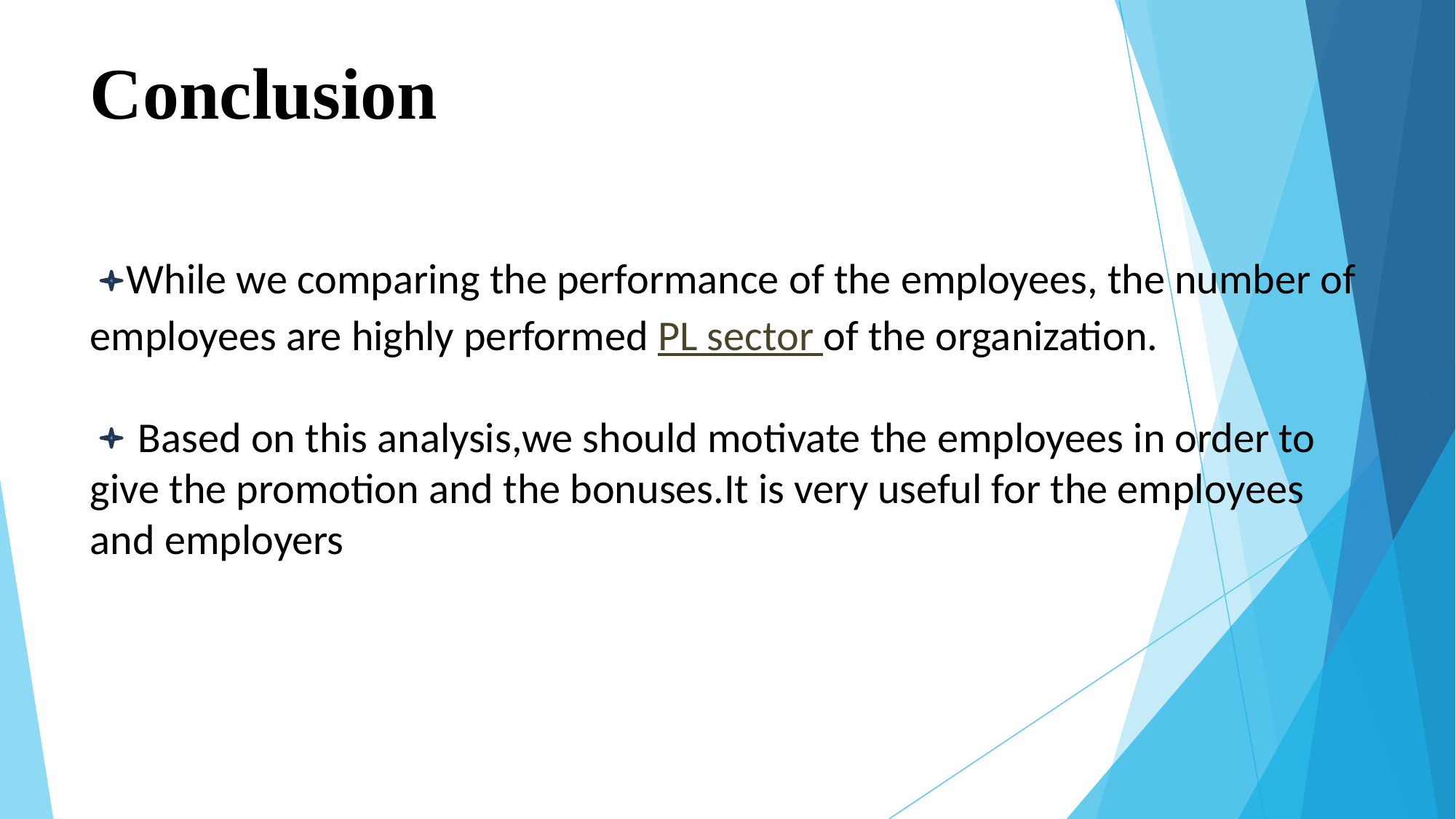

# Conclusion While we comparing the performance of the employees, the number of employees are highly performed PL sector of the organization. Based on this analysis,we should motivate the employees in order to give the promotion and the bonuses.It is very useful for the employees and employers